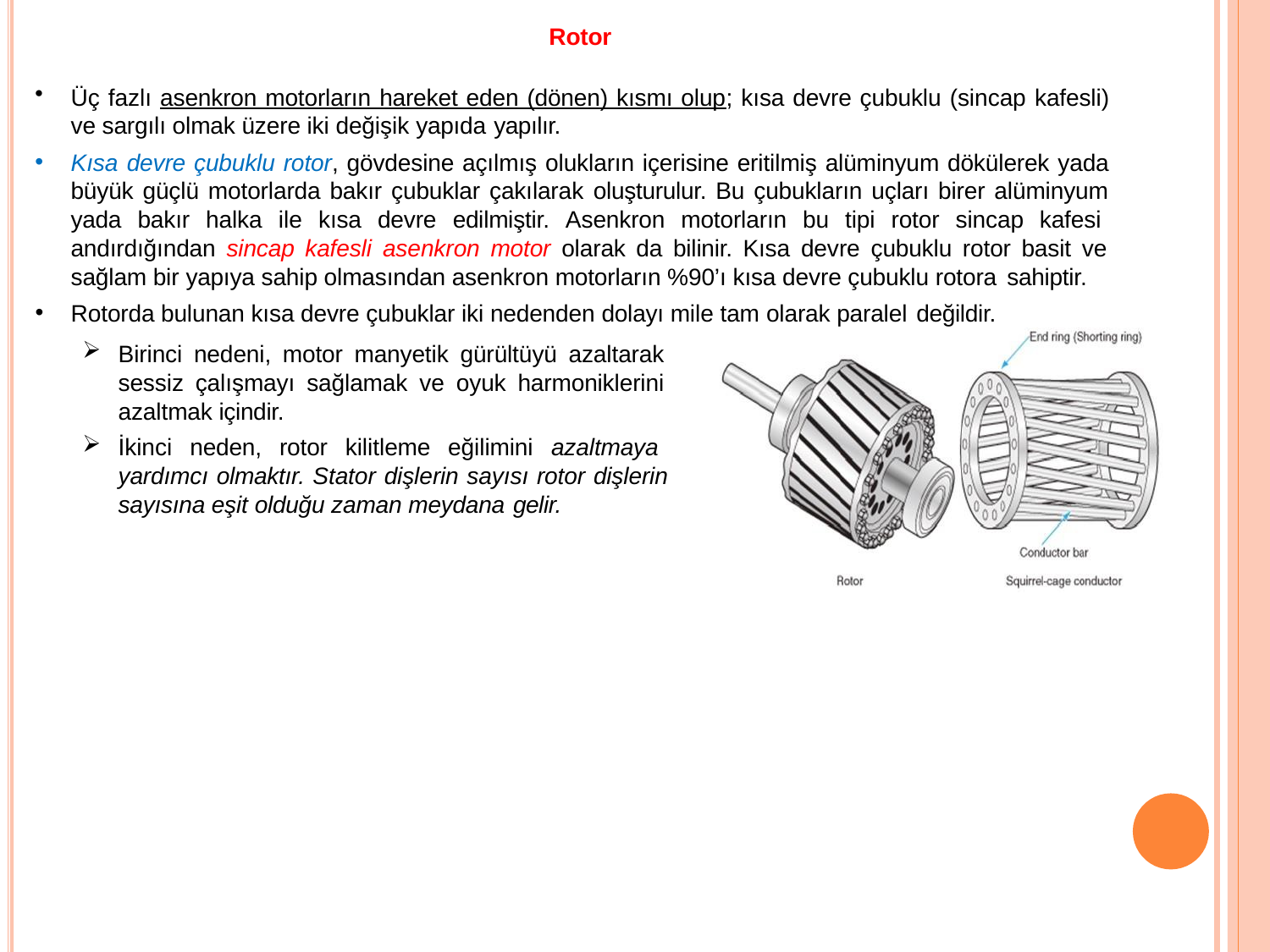

# Rotor
Üç fazlı asenkron motorların hareket eden (dönen) kısmı olup; kısa devre çubuklu (sincap kafesli)  ve sargılı olmak üzere iki değişik yapıda yapılır.
Kısa devre çubuklu rotor, gövdesine açılmış olukların içerisine eritilmiş alüminyum dökülerek yada  büyük güçlü motorlarda bakır çubuklar çakılarak oluşturulur. Bu çubukların uçları birer alüminyum  yada bakır halka ile kısa devre edilmiştir. Asenkron motorların bu tipi rotor sincap kafesi  andırdığından sincap kafesli asenkron motor olarak da bilinir. Kısa devre çubuklu rotor basit ve  sağlam bir yapıya sahip olmasından asenkron motorların %90’ı kısa devre çubuklu rotora sahiptir.
Rotorda bulunan kısa devre çubuklar iki nedenden dolayı mile tam olarak paralel değildir.
Birinci nedeni, motor manyetik gürültüyü azaltarak  sessiz çalışmayı sağlamak ve oyuk harmoniklerini  azaltmak içindir.
İkinci neden, rotor kilitleme eğilimini azaltmaya  yardımcı olmaktır. Stator dişlerin sayısı rotor dişlerin  sayısına eşit olduğu zaman meydana gelir.